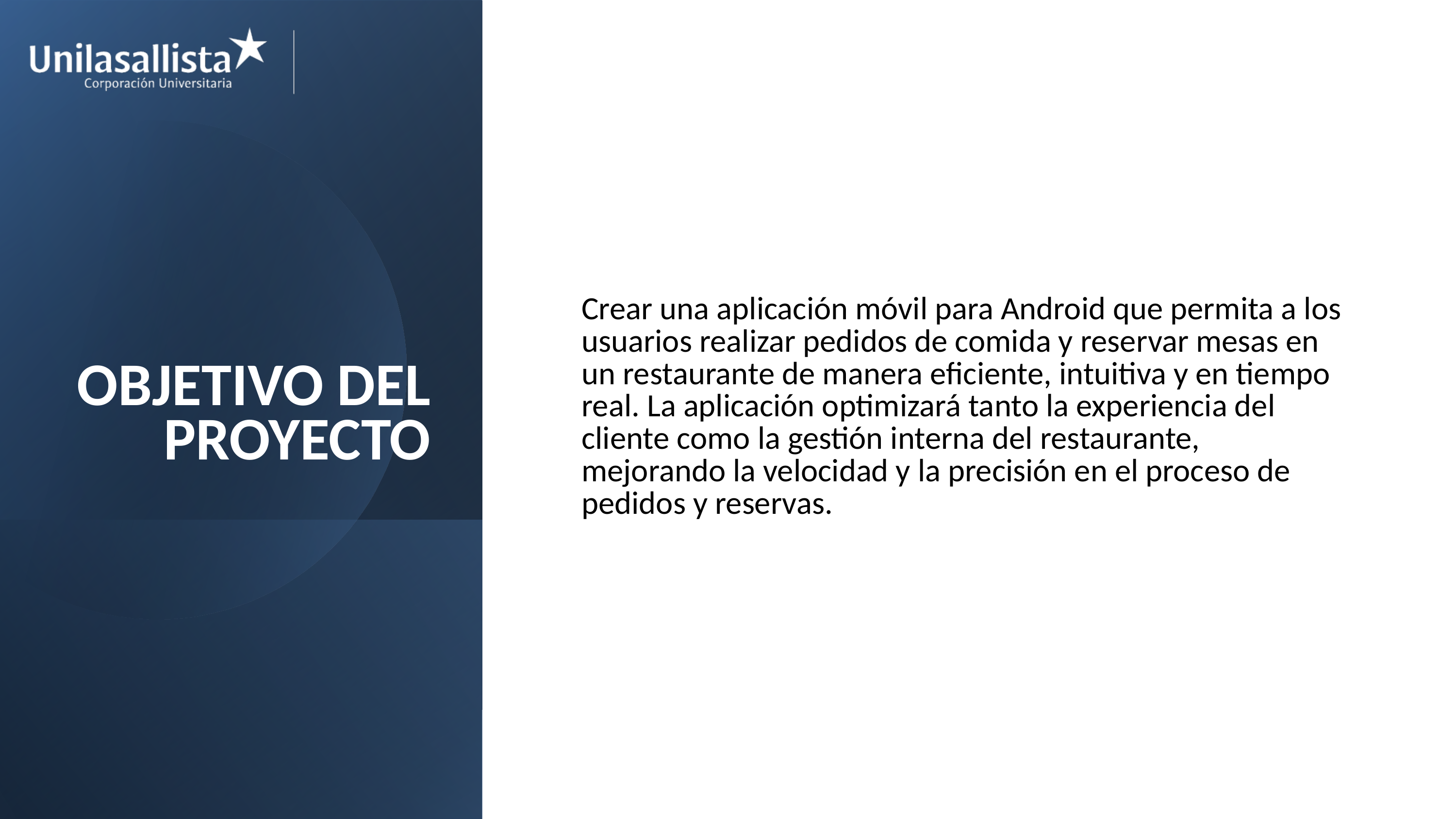

Objetivo del proyecto
Crear una aplicación móvil para Android que permita a los usuarios realizar pedidos de comida y reservar mesas en un restaurante de manera eficiente, intuitiva y en tiempo real. La aplicación optimizará tanto la experiencia del cliente como la gestión interna del restaurante, mejorando la velocidad y la precisión en el proceso de pedidos y reservas.